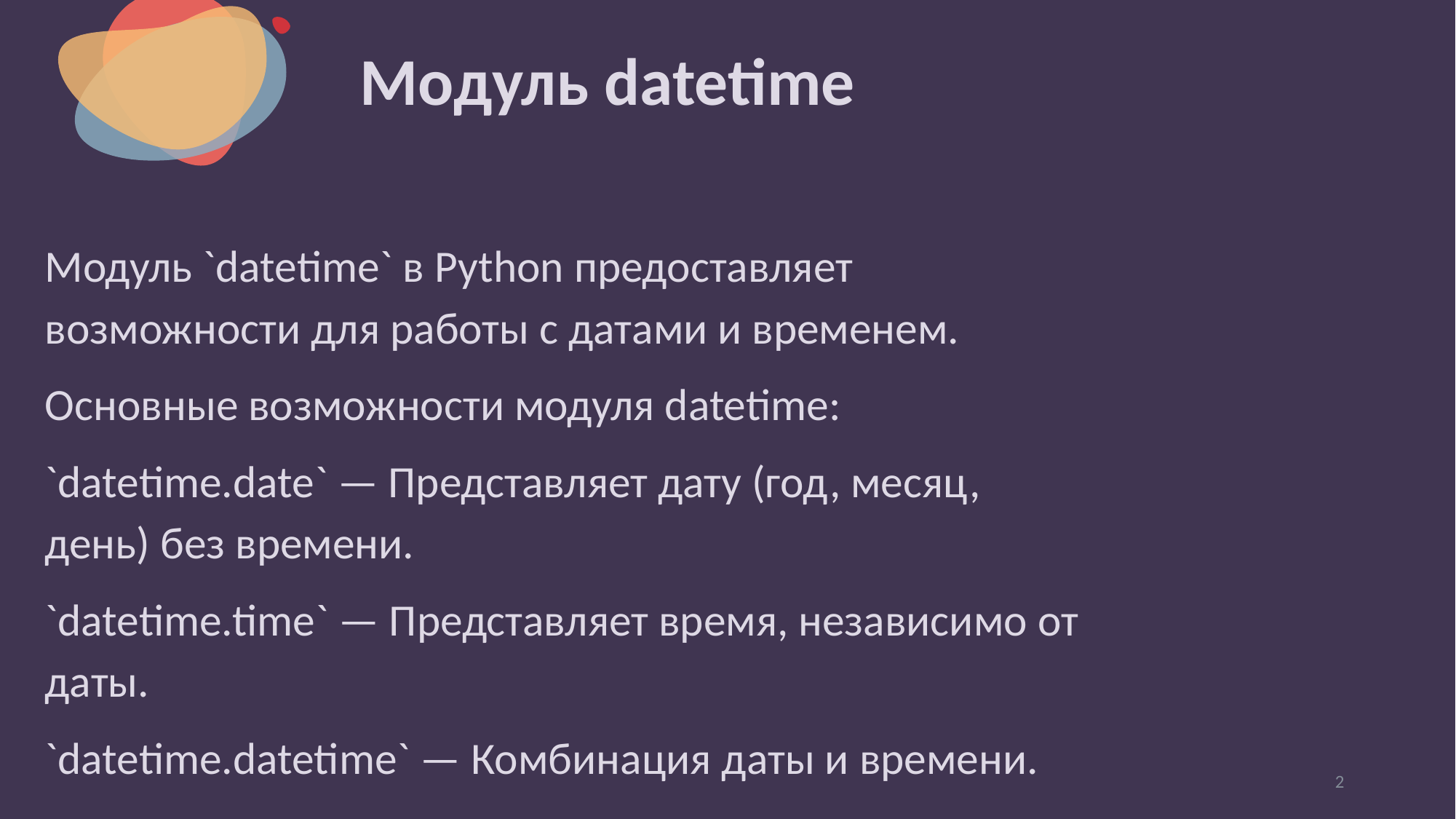

# Модуль datetime
Модуль `datetime` в Python предоставляет возможности для работы с датами и временем.
Основные возможности модуля datetime:
`datetime.date` — Представляет дату (год, месяц, день) без времени.
`datetime.time` — Представляет время, независимо от даты.
`datetime.datetime` — Комбинация даты и времени.

2